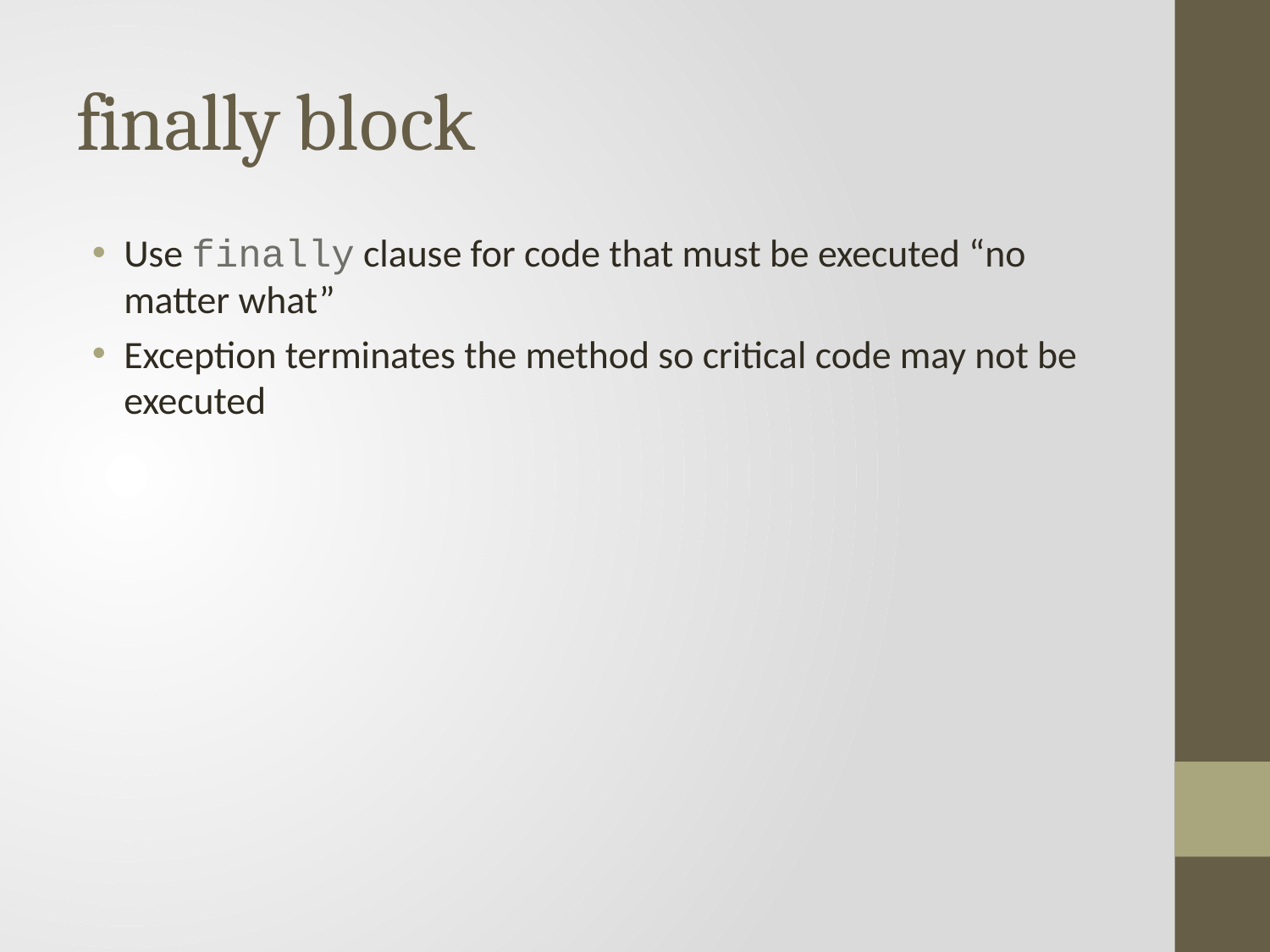

# finally block
Use finally clause for code that must be executed “no matter what”
Exception terminates the method so critical code may not be executed